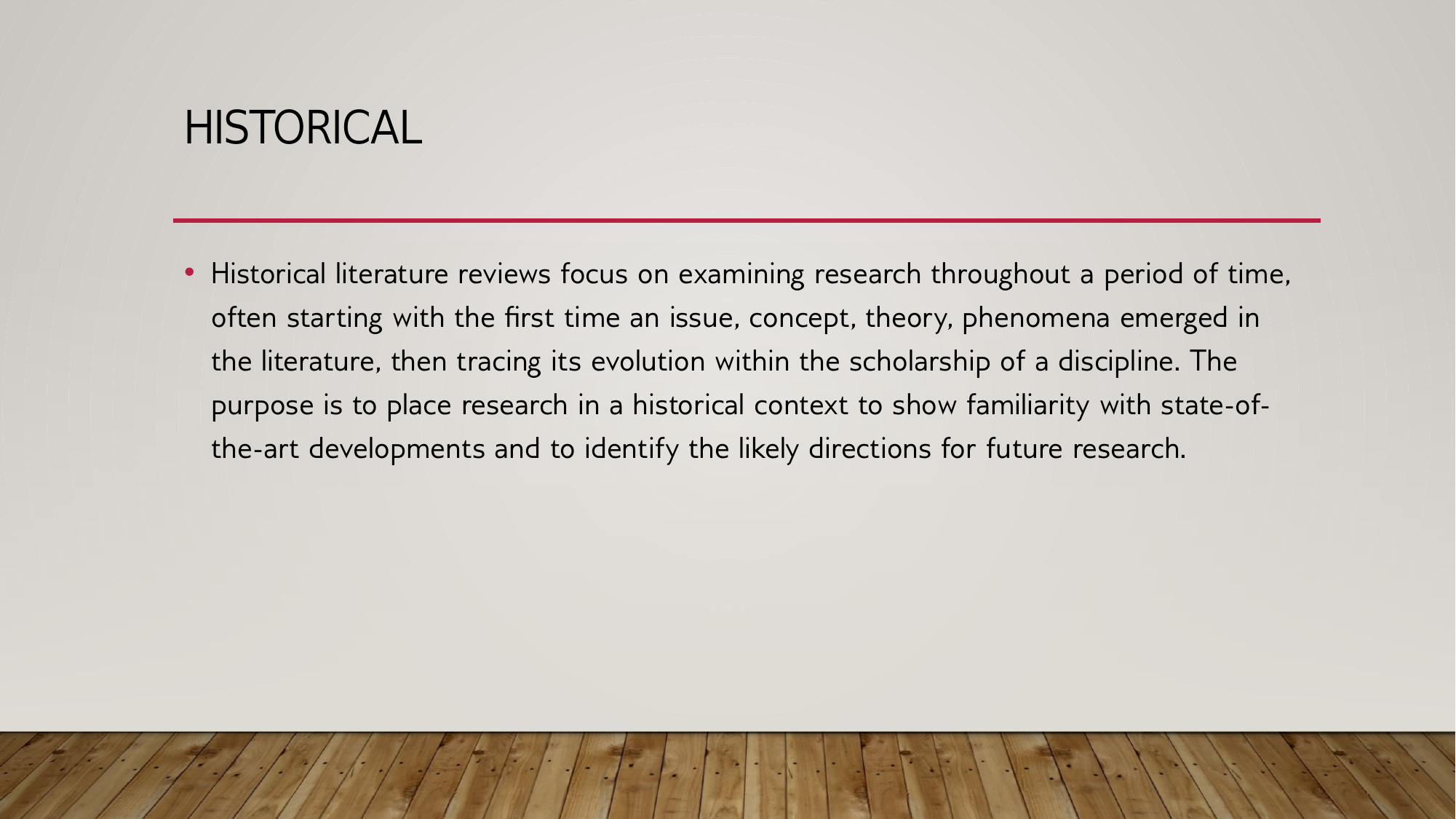

# Historical
Historical literature reviews focus on examining research throughout a period of time, often starting with the first time an issue, concept, theory, phenomena emerged in the literature, then tracing its evolution within the scholarship of a discipline. The purpose is to place research in a historical context to show familiarity with state-of-the-art developments and to identify the likely directions for future research.